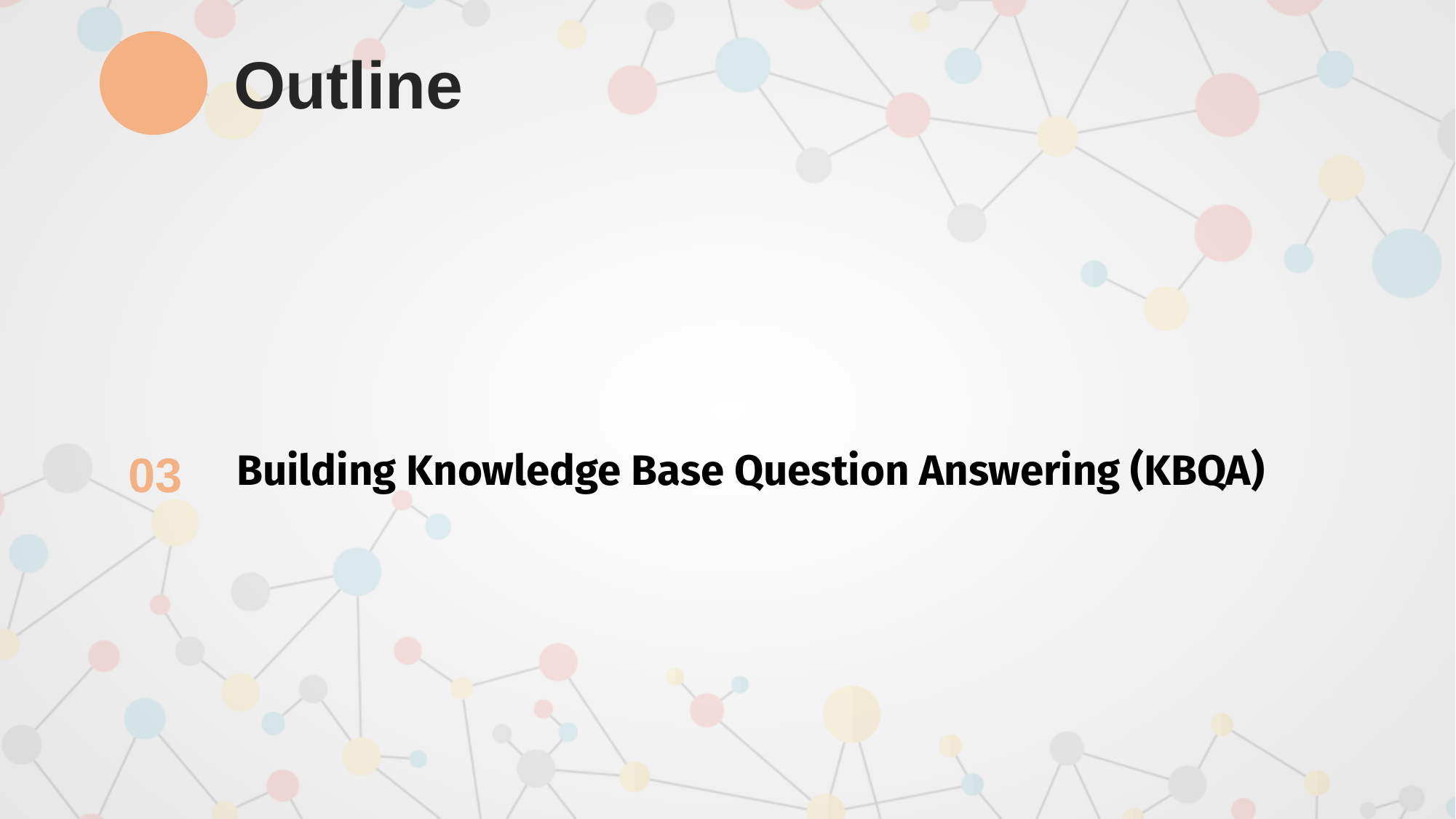

Outline
03
Building Knowledge Base Question Answering (KBQA)